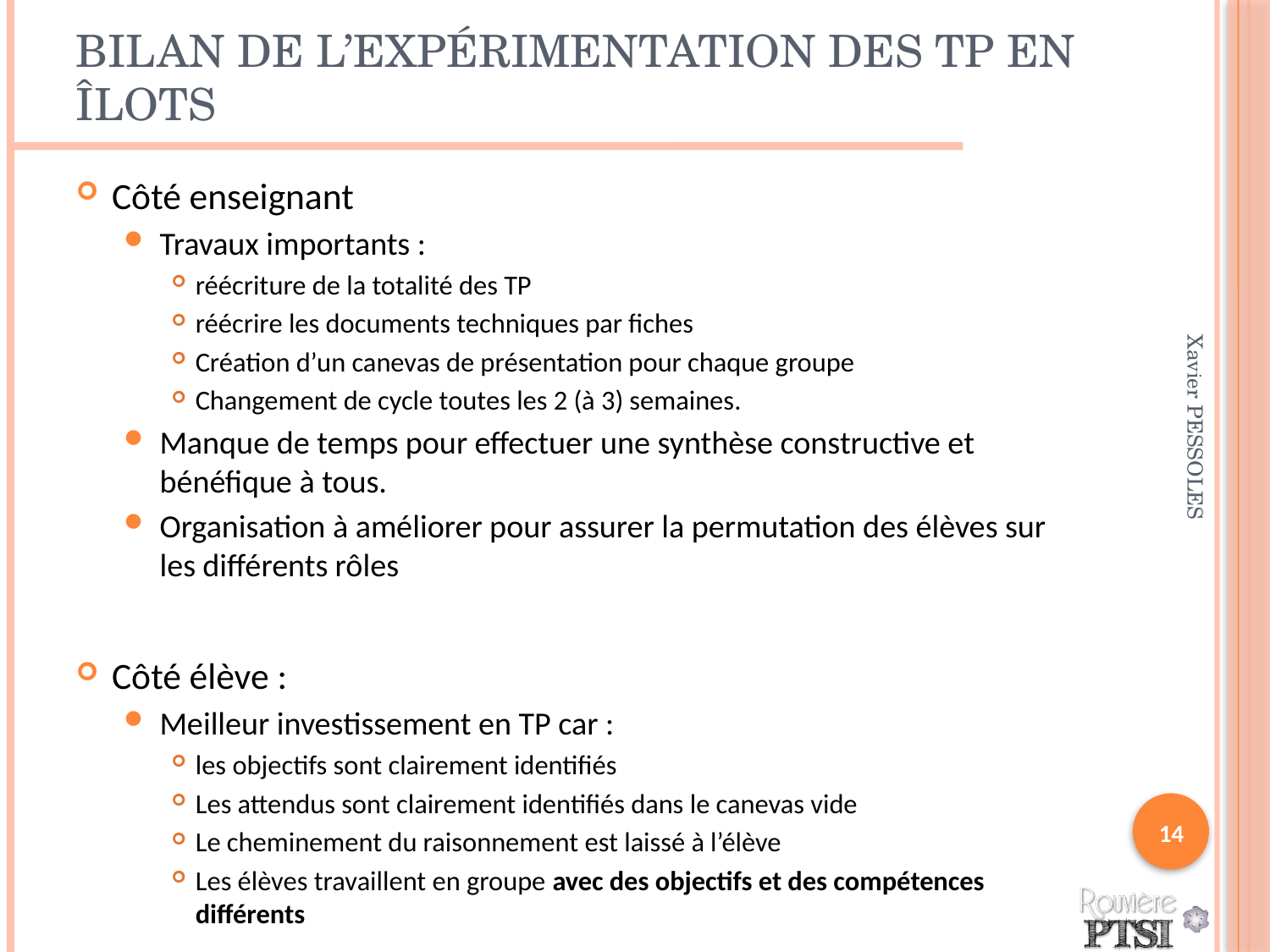

# Bilan de l’expérimentation des TP en îlots
Côté enseignant
Travaux importants :
réécriture de la totalité des TP
réécrire les documents techniques par fiches
Création d’un canevas de présentation pour chaque groupe
Changement de cycle toutes les 2 (à 3) semaines.
Manque de temps pour effectuer une synthèse constructive et bénéfique à tous.
Organisation à améliorer pour assurer la permutation des élèves sur les différents rôles

Côté élève :
Meilleur investissement en TP car :
les objectifs sont clairement identifiés
Les attendus sont clairement identifiés dans le canevas vide
Le cheminement du raisonnement est laissé à l’élève
Les élèves travaillent en groupe avec des objectifs et des compétences différents

Xavier PESSOLES
14